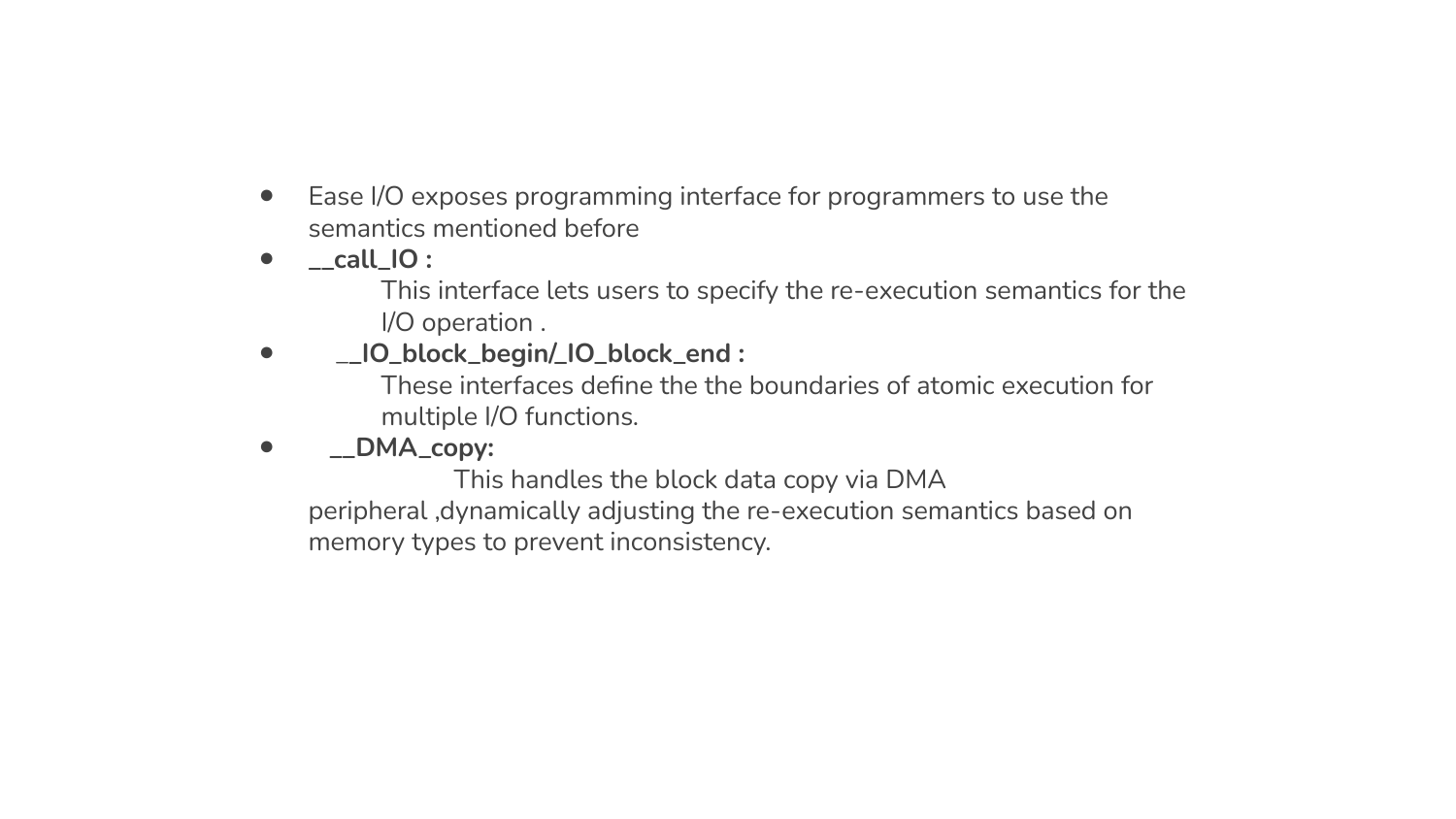

# Ease I/O exposes programming interface for programmers to use the semantics mentioned before
__call_IO :
This interface lets users to specify the re-execution semantics for the I/O operation .
    __IO_block_begin/_IO_block_end :
These interfaces define the the boundaries of atomic execution for multiple I/O functions.
   __DMA_copy:
	This handles the block data copy via DMA peripheral ,dynamically adjusting the re-execution semantics based on  memory types to prevent inconsistency.